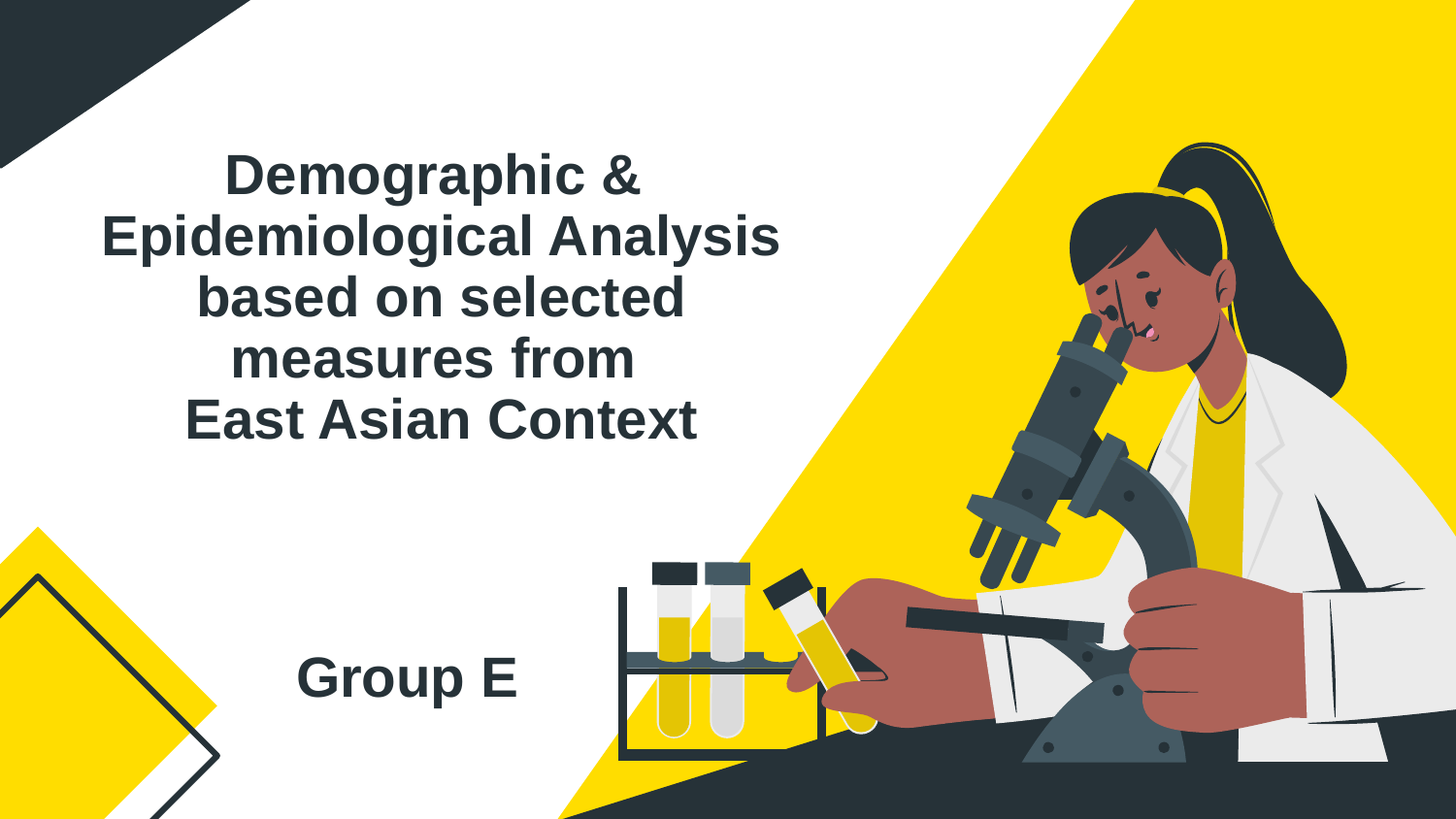

# Demographic & Epidemiological Analysis based on selected measures from East Asian Context

Group E